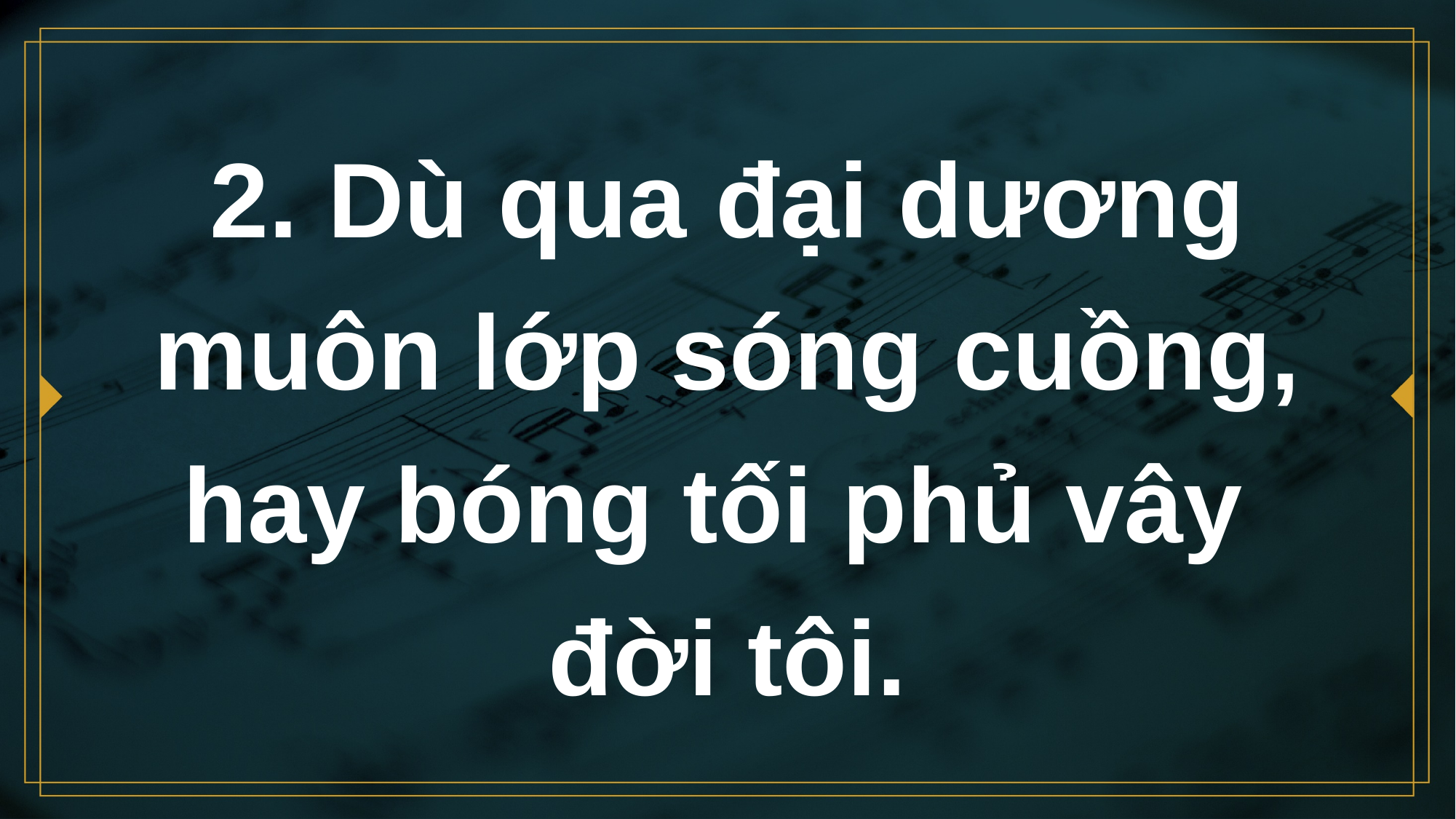

# 2. Dù qua đại dương muôn lớp sóng cuồng, hay bóng tối phủ vây đời tôi.